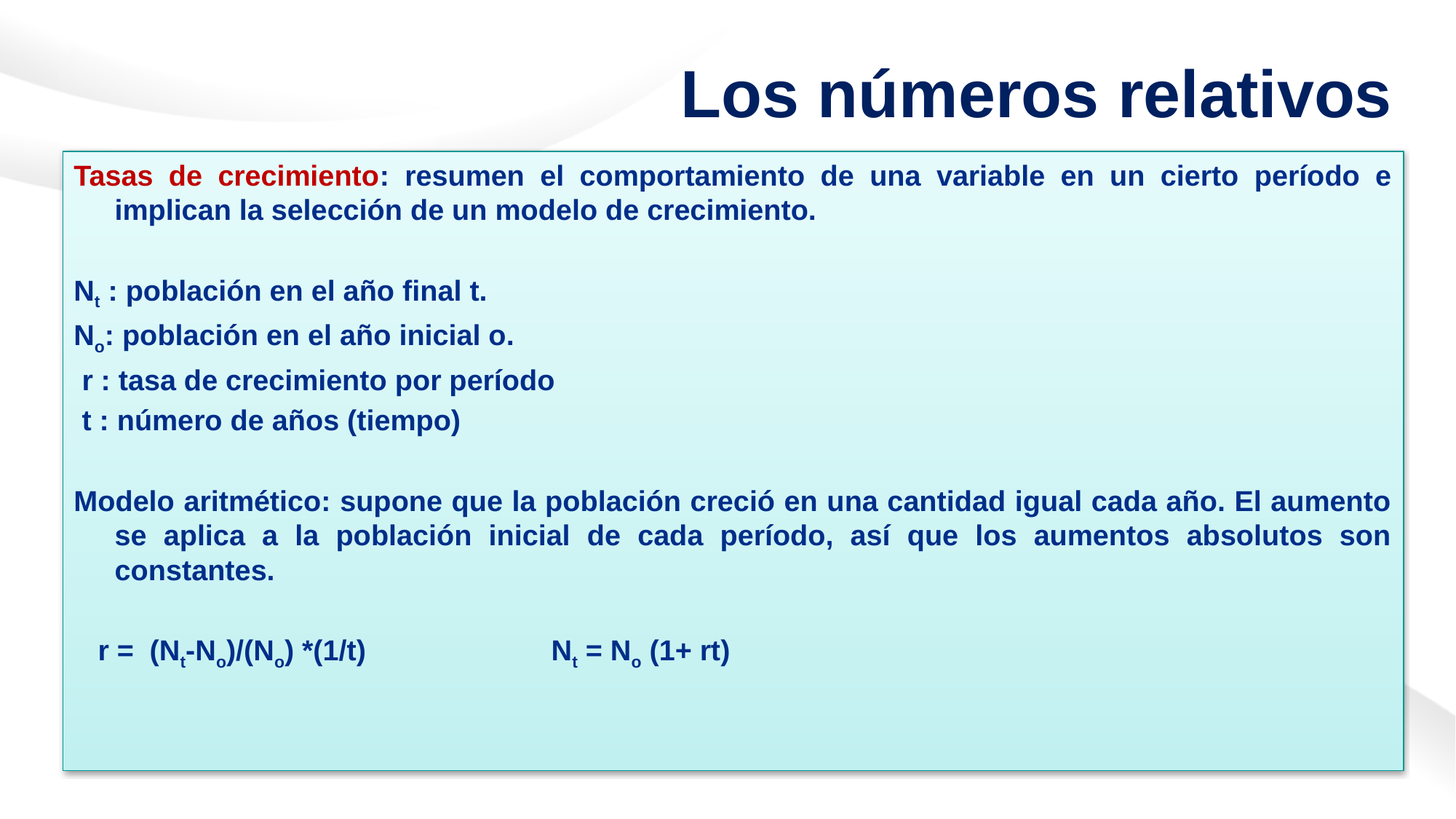

# Los números relativos
Tasas de crecimiento: resumen el comportamiento de una variable en un cierto período e implican la selección de un modelo de crecimiento.

Nt : población en el año final t.
No: población en el año inicial o.
 r : tasa de crecimiento por período
 t : número de años (tiempo)

Modelo aritmético: supone que la población creció en una cantidad igual cada año. El aumento se aplica a la población inicial de cada período, así que los aumentos absolutos son constantes.

   r =  (Nt-No)/(No) *(1/t)	 	Nt = No (1+ rt)